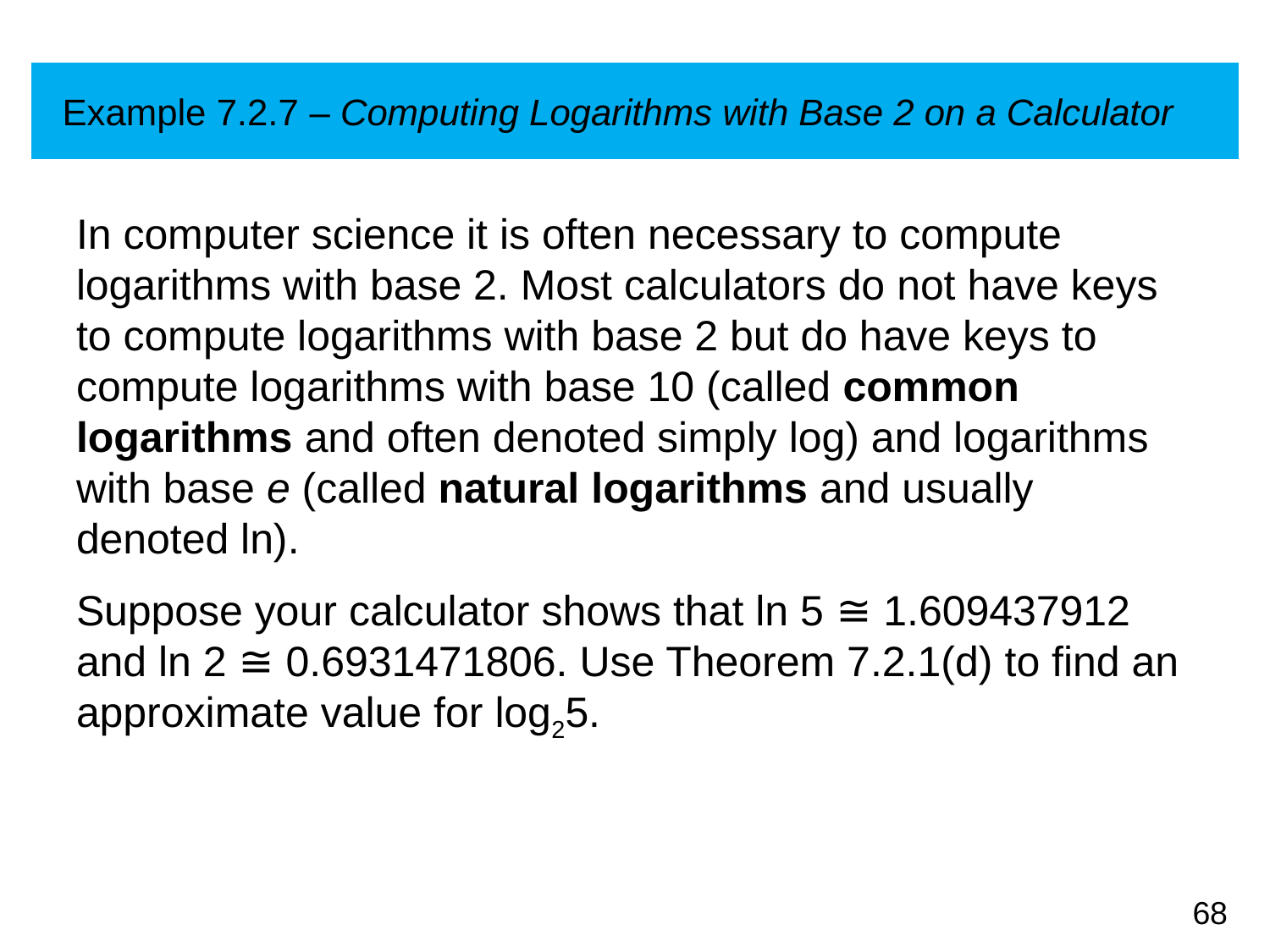

# Example 7.2.7 – Computing Logarithms with Base 2 on a Calculator
In computer science it is often necessary to compute logarithms with base 2. Most calculators do not have keys to compute logarithms with base 2 but do have keys to compute logarithms with base 10 (called common logarithms and often denoted simply log) and logarithms with base e (called natural logarithms and usually denoted ln).

Suppose your calculator shows that ln 5 ≅ 1.609437912 and ln 2 ≅ 0.6931471806. Use Theorem 7.2.1(d) to find an approximate value for log25.